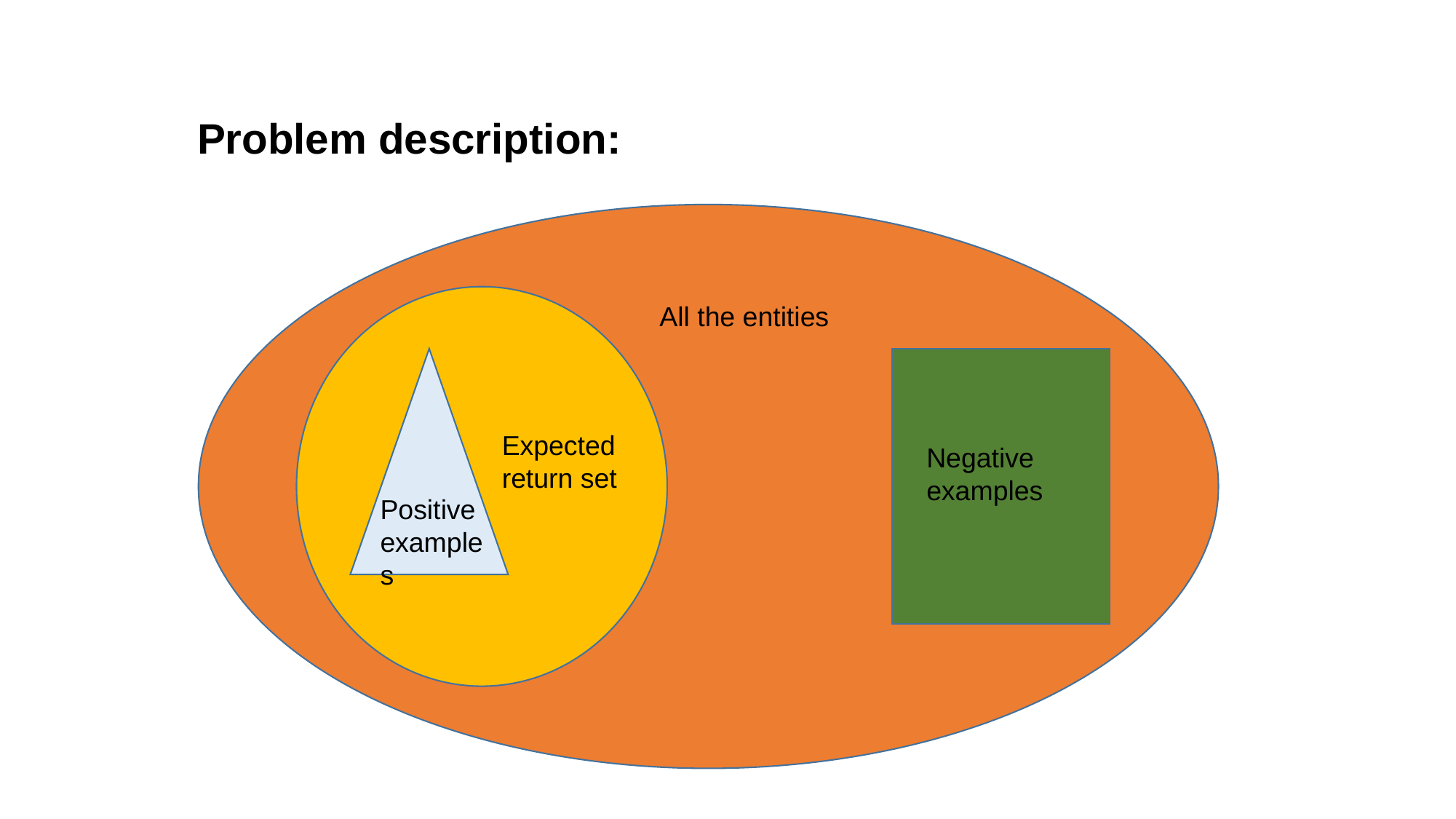

Problem description:

All the entities
Expected return set
Negative examples
Positive examples